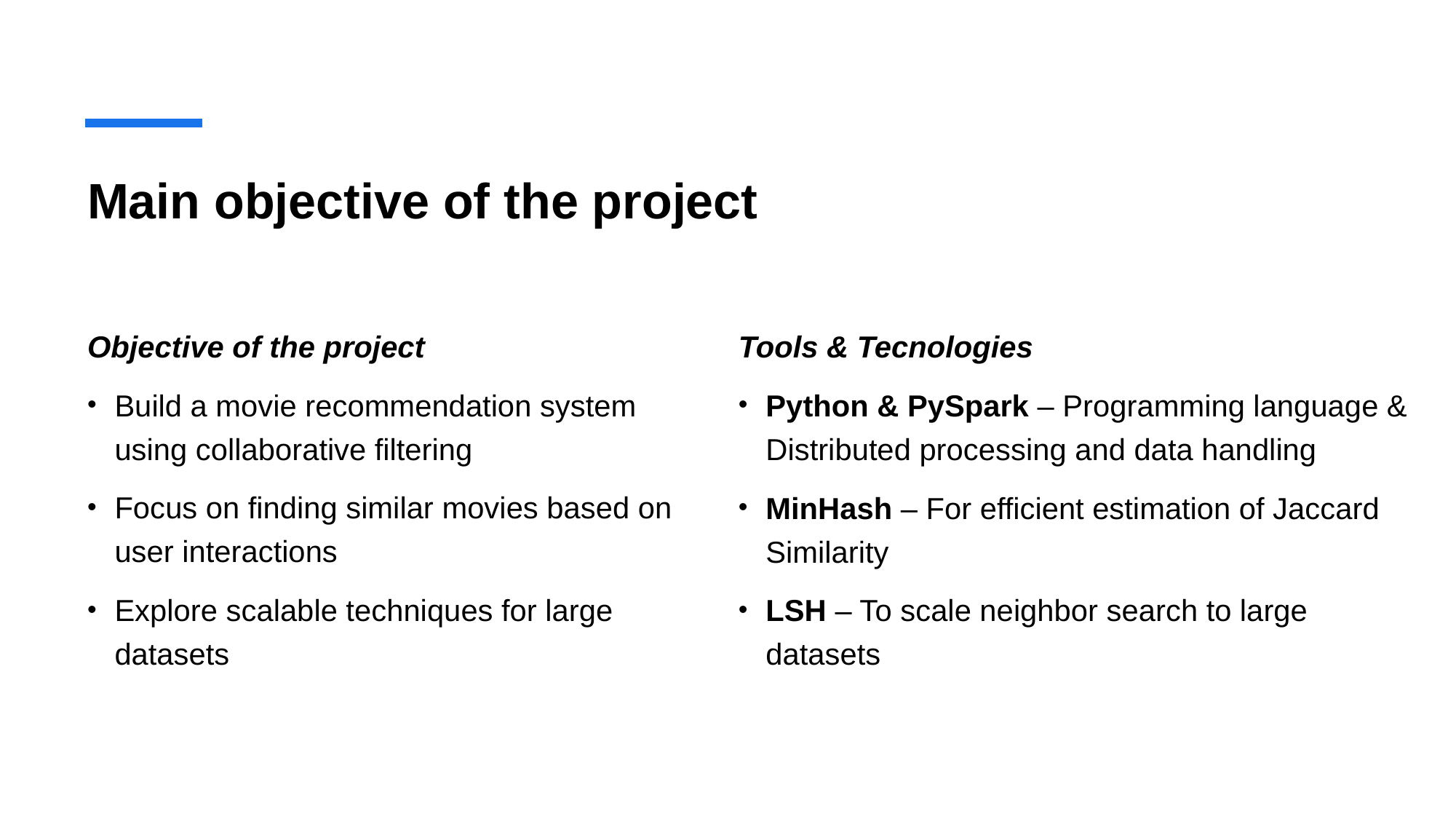

# Main objective of the project
Objective of the project
Build a movie recommendation system using collaborative filtering
Focus on finding similar movies based on user interactions
Explore scalable techniques for large datasets
Tools & Tecnologies
Python & PySpark – Programming language & Distributed processing and data handling
MinHash – For efficient estimation of Jaccard Similarity
LSH – To scale neighbor search to large datasets